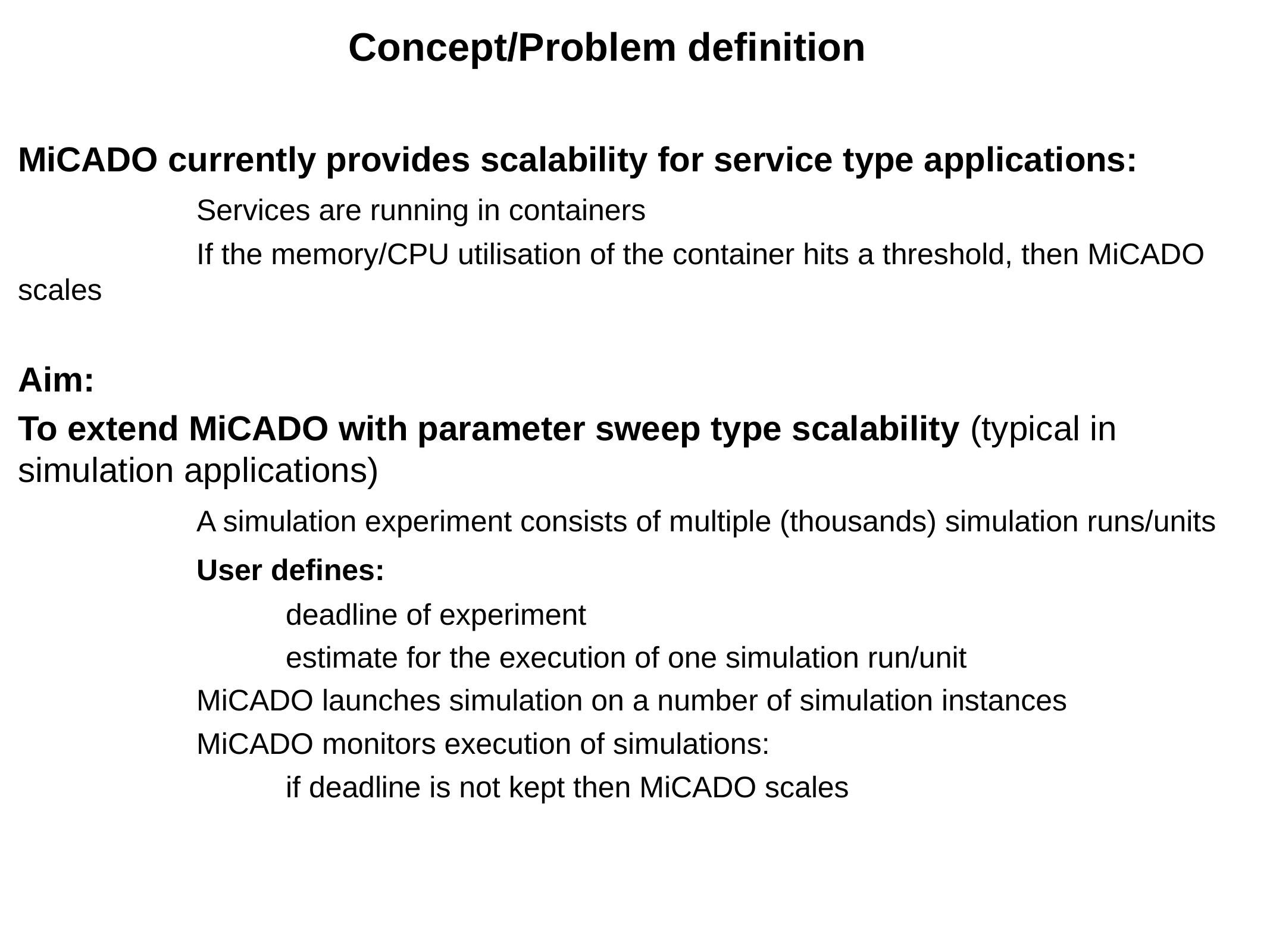

Concept/Problem definition
MiCADO currently provides scalability for service type applications:
		Services are running in containers
		If the memory/CPU utilisation of the container hits a threshold, then MiCADO scales

Aim:
To extend MiCADO with parameter sweep type scalability (typical in simulation applications)
		A simulation experiment consists of multiple (thousands) simulation runs/units
		User defines:
			deadline of experiment
			estimate for the execution of one simulation run/unit
		MiCADO launches simulation on a number of simulation instances
		MiCADO monitors execution of simulations:
			if deadline is not kept then MiCADO scales